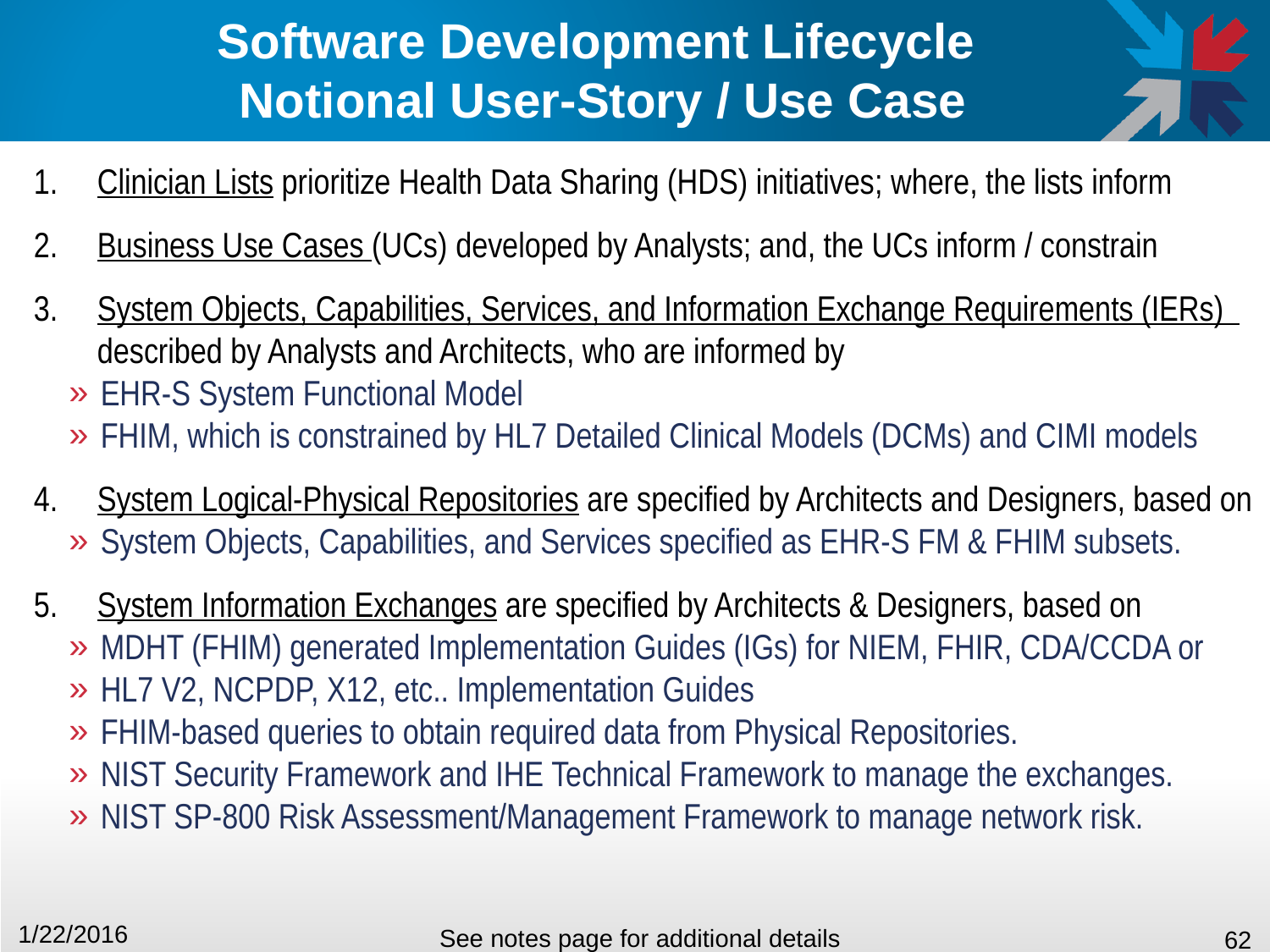

# Software Development Lifecycle Notional User-Story / Use Case
Clinician Lists prioritize Health Data Sharing (HDS) initiatives; where, the lists inform
Business Use Cases (UCs) developed by Analysts; and, the UCs inform / constrain
System Objects, Capabilities, Services, and Information Exchange Requirements (IERs)   described by Analysts and Architects, who are informed by
EHR-S System Functional Model
FHIM, which is constrained by HL7 Detailed Clinical Models (DCMs) and CIMI models
System Logical-Physical Repositories are specified by Architects and Designers, based on
System Objects, Capabilities, and Services specified as EHR-S FM & FHIM subsets.
System Information Exchanges are specified by Architects & Designers, based on
MDHT (FHIM) generated Implementation Guides (IGs) for NIEM, FHIR, CDA/CCDA or
HL7 V2, NCPDP, X12, etc.. Implementation Guides
FHIM-based queries to obtain required data from Physical Repositories.
NIST Security Framework and IHE Technical Framework to manage the exchanges.
NIST SP-800 Risk Assessment/Management Framework to manage network risk.
1/22/2016
See notes page for additional details
62